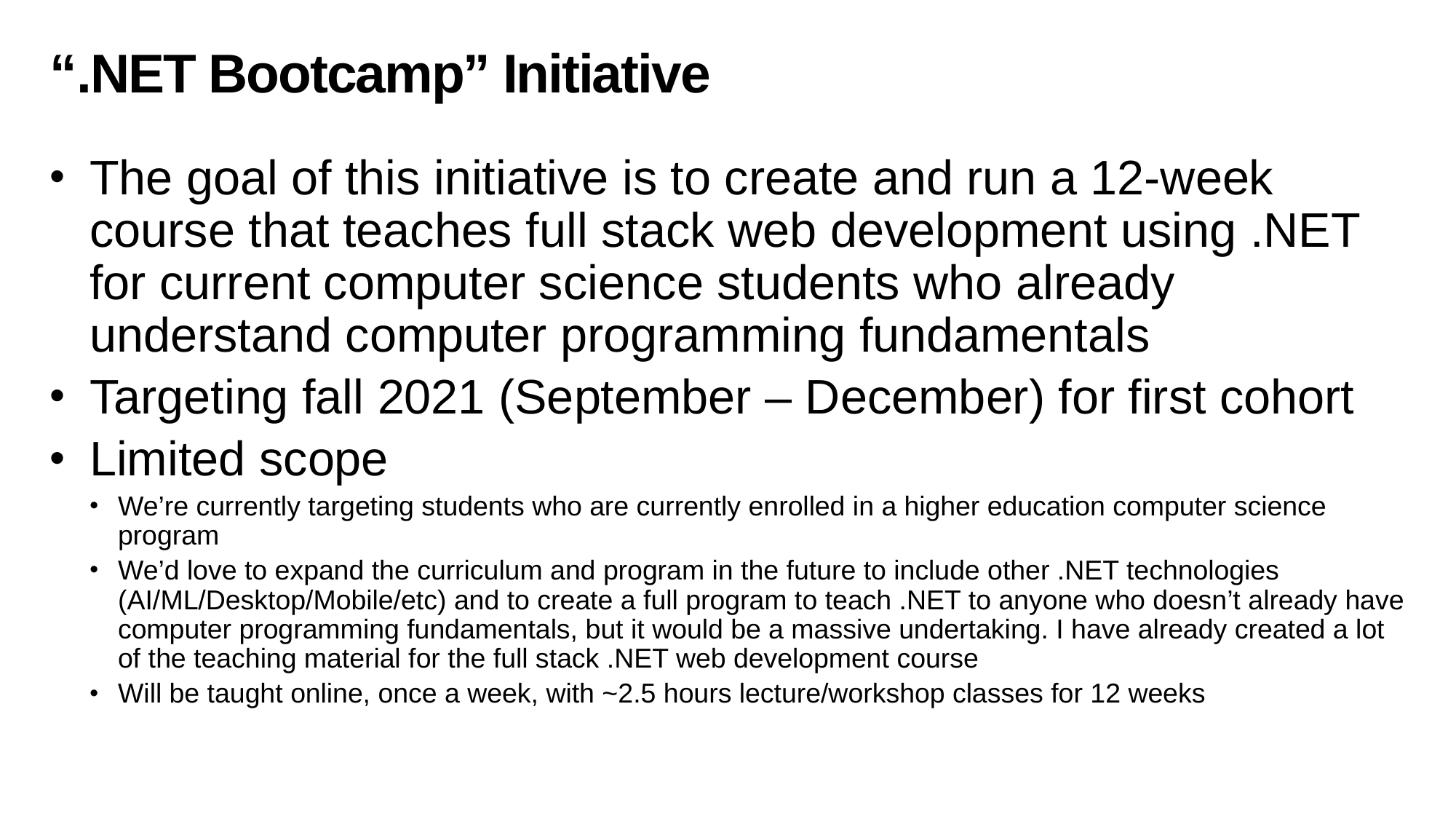

# “.NET Bootcamp” Initiative
The goal of this initiative is to create and run a 12-week course that teaches full stack web development using .NET  for current computer science students who already understand computer programming fundamentals
Targeting fall 2021 (September – December) for first cohort
Limited scope
We’re currently targeting students who are currently enrolled in a higher education computer science program
We’d love to expand the curriculum and program in the future to include other .NET technologies (AI/ML/Desktop/Mobile/etc) and to create a full program to teach .NET to anyone who doesn’t already have computer programming fundamentals, but it would be a massive undertaking. I have already created a lot of the teaching material for the full stack .NET web development course
Will be taught online, once a week, with ~2.5 hours lecture/workshop classes for 12 weeks